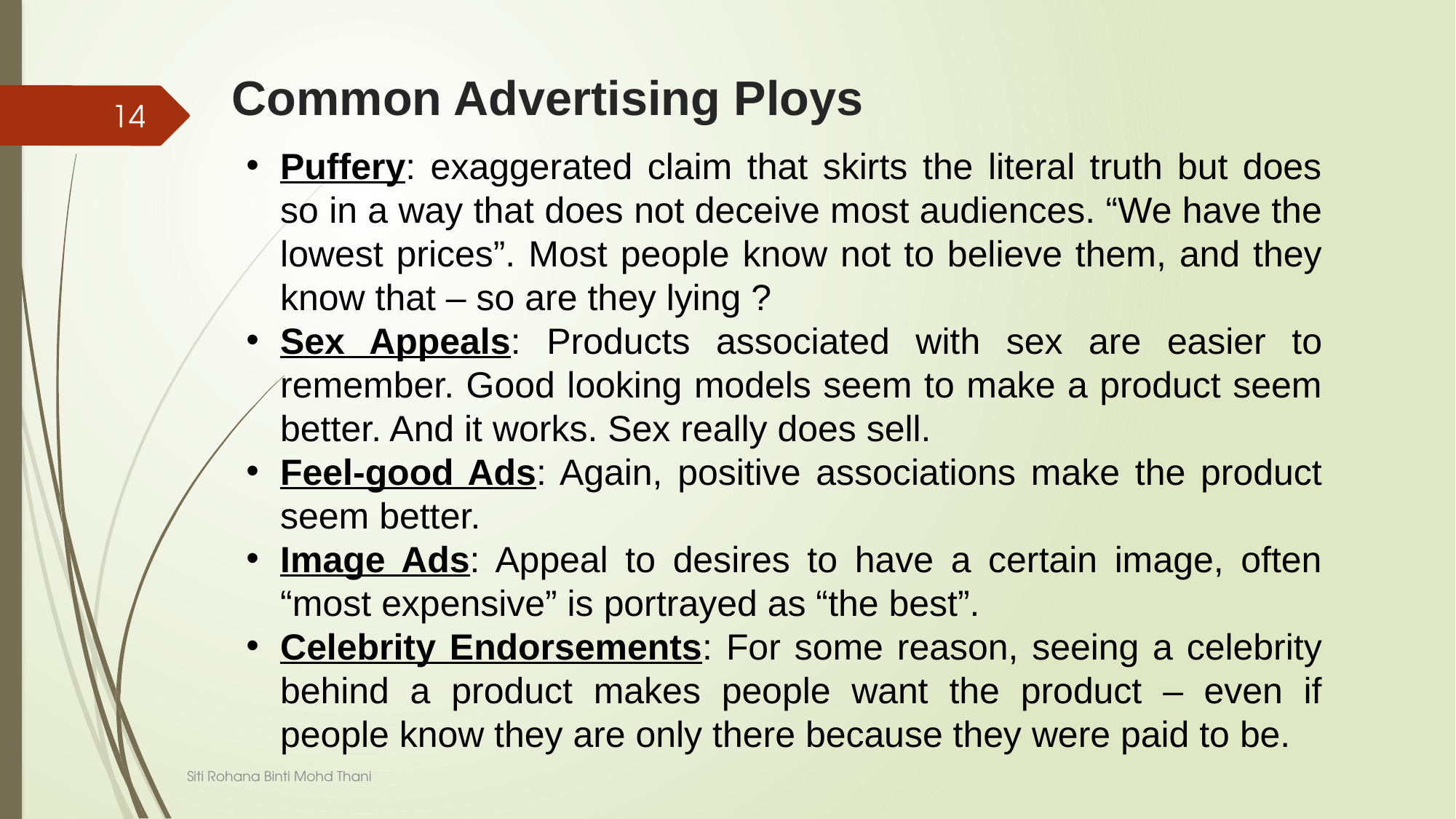

# Common Advertising Ploys
14
Puffery: exaggerated claim that skirts the literal truth but does so in a way that does not deceive most audiences. “We have the lowest prices”. Most people know not to believe them, and they know that – so are they lying ?
Sex Appeals: Products associated with sex are easier to remember. Good looking models seem to make a product seem better. And it works. Sex really does sell.
Feel-good Ads: Again, positive associations make the product seem better.
Image Ads: Appeal to desires to have a certain image, often “most expensive” is portrayed as “the best”.
Celebrity Endorsements: For some reason, seeing a celebrity behind a product makes people want the product – even if people know they are only there because they were paid to be.
Siti Rohana Binti Mohd Thani